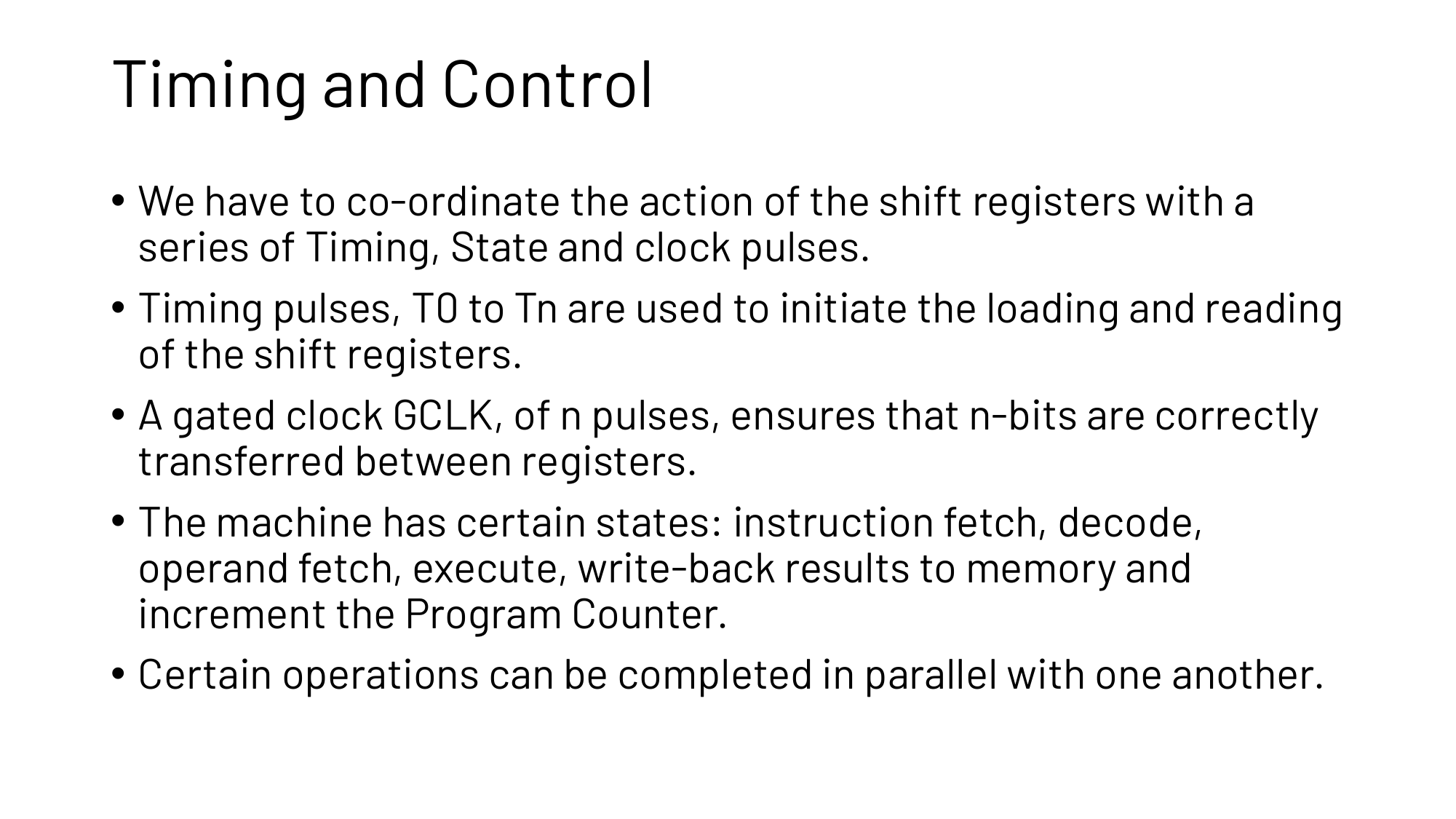

# Timing and Control
We have to co-ordinate the action of the shift registers with a series of Timing, State and clock pulses.
Timing pulses, T0 to Tn are used to initiate the loading and reading of the shift registers.
A gated clock GCLK, of n pulses, ensures that n-bits are correctly transferred between registers.
The machine has certain states: instruction fetch, decode, operand fetch, execute, write-back results to memory and increment the Program Counter.
Certain operations can be completed in parallel with one another.